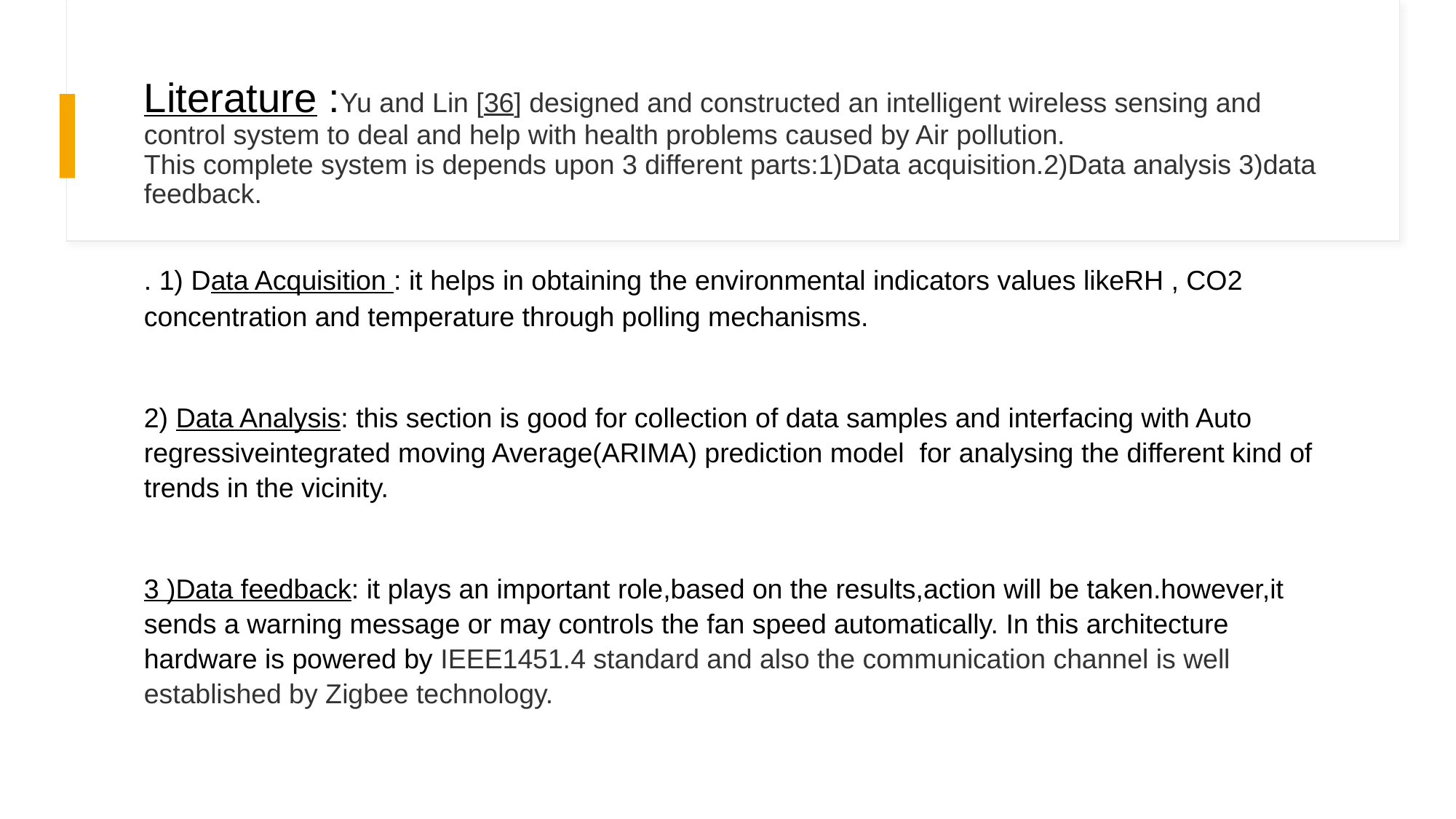

# Literature :Yu and Lin [36] designed and constructed an intelligent wireless sensing and control system to deal and help with health problems caused by Air pollution. This complete system is depends upon 3 different parts:1)Data acquisition.2)Data analysis 3)data feedback.
. 1) Data Acquisition : it helps in obtaining the environmental indicators values likeRH , CO2 concentration and temperature through polling mechanisms.

2) Data Analysis: this section is good for collection of data samples and interfacing with Auto regressiveintegrated moving Average(ARIMA) prediction model  for analysing the different kind of trends in the vicinity.

3 )Data feedback: it plays an important role,based on the results,action will be taken.however,it sends a warning message or may controls the fan speed automatically. In this architecture hardware is powered by IEEE1451.4 standard and also the communication channel is well established by Zigbee technology.